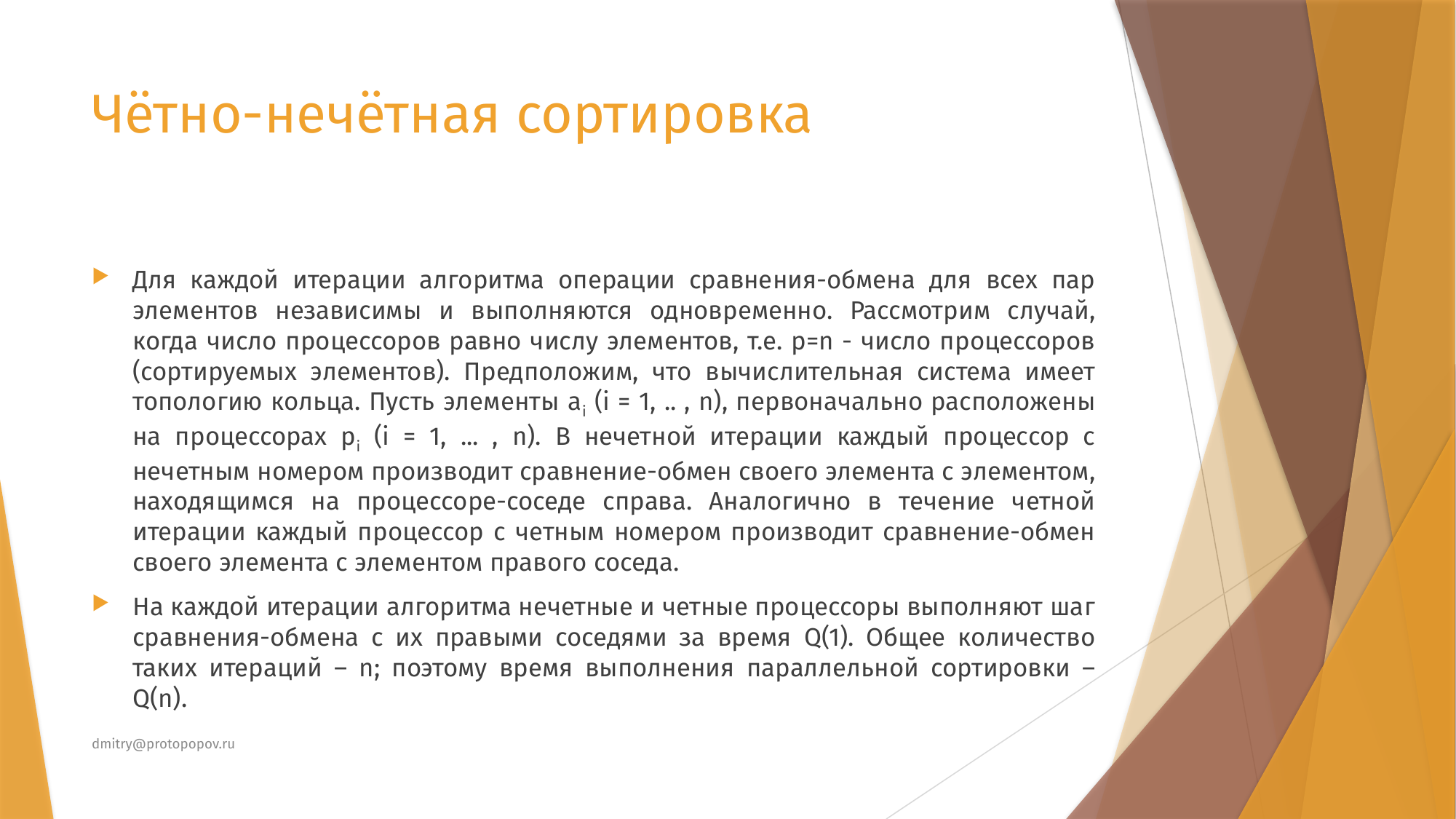

# Чётно-нечётная сортировка
Для каждой итерации алгоритма операции сравнения-обмена для всех пар элементов независимы и выполняются одновременно. Рассмотрим случай, когда число процессоров равно числу элементов, т.е. p=n - число процессоров (сортируемых элементов). Предположим, что вычислительная система имеет топологию кольца. Пусть элементы ai (i = 1, .. , n), первоначально расположены на процессорах pi (i = 1, ... , n). В нечетной итерации каждый процессор с нечетным номером производит сравнение-обмен своего элемента с элементом, находящимся на процессоре-соседе справа. Аналогично в течение четной итерации каждый процессор с четным номером производит сравнение-обмен своего элемента с элементом правого соседа.
На каждой итерации алгоритма нечетные и четные процессоры выполняют шаг сравнения-обмена с их правыми соседями за время Q(1). Общее количество таких итераций – n; поэтому время выполнения параллельной сортировки – Q(n).
dmitry@protopopov.ru